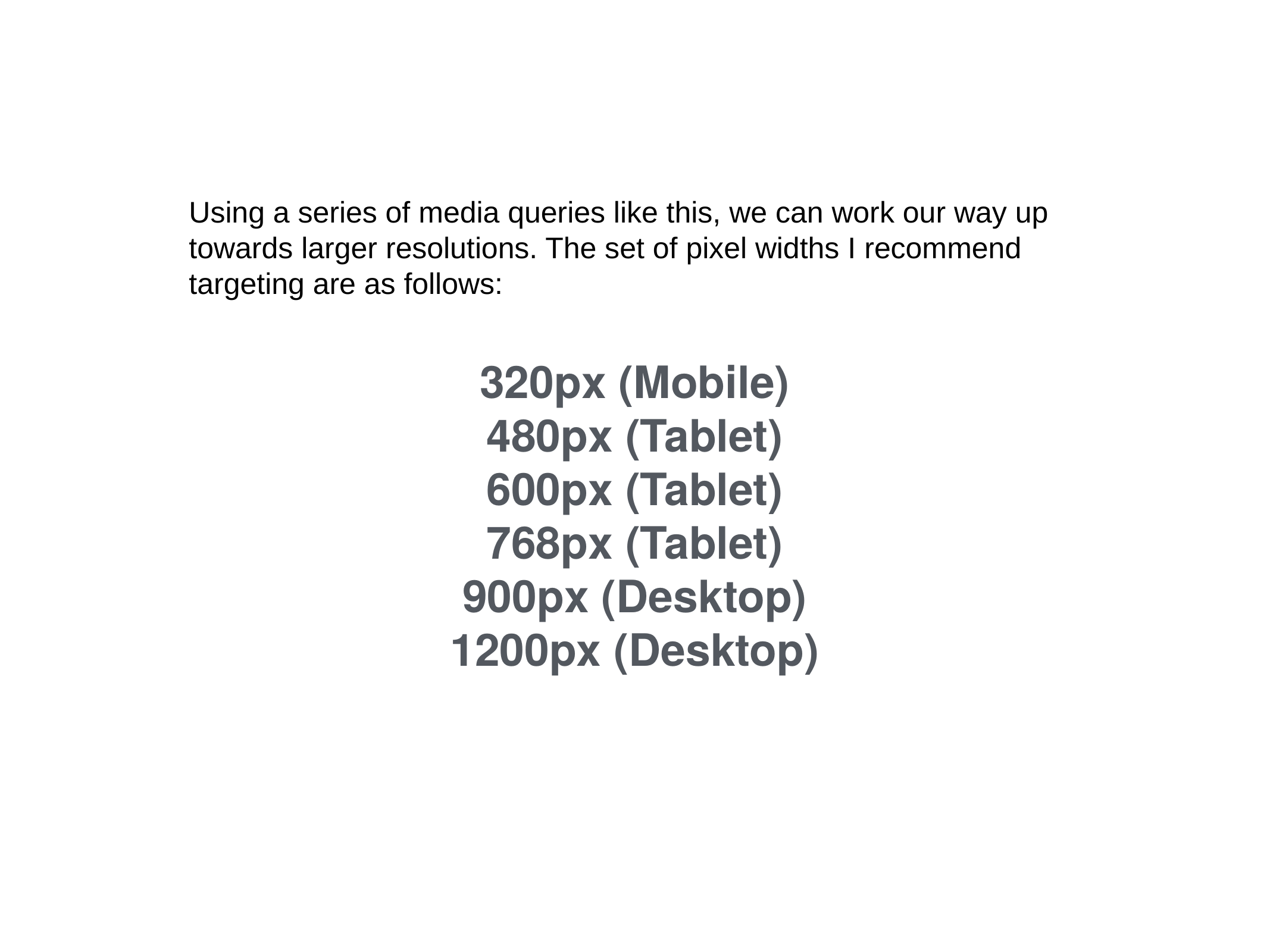

Using a series of media queries like this, we can work our way up towards larger resolutions. The set of pixel widths I recommend targeting are as follows:

320px (Mobile)
480px (Tablet)
600px (Tablet)
768px (Tablet)
900px (Desktop)
1200px (Desktop)